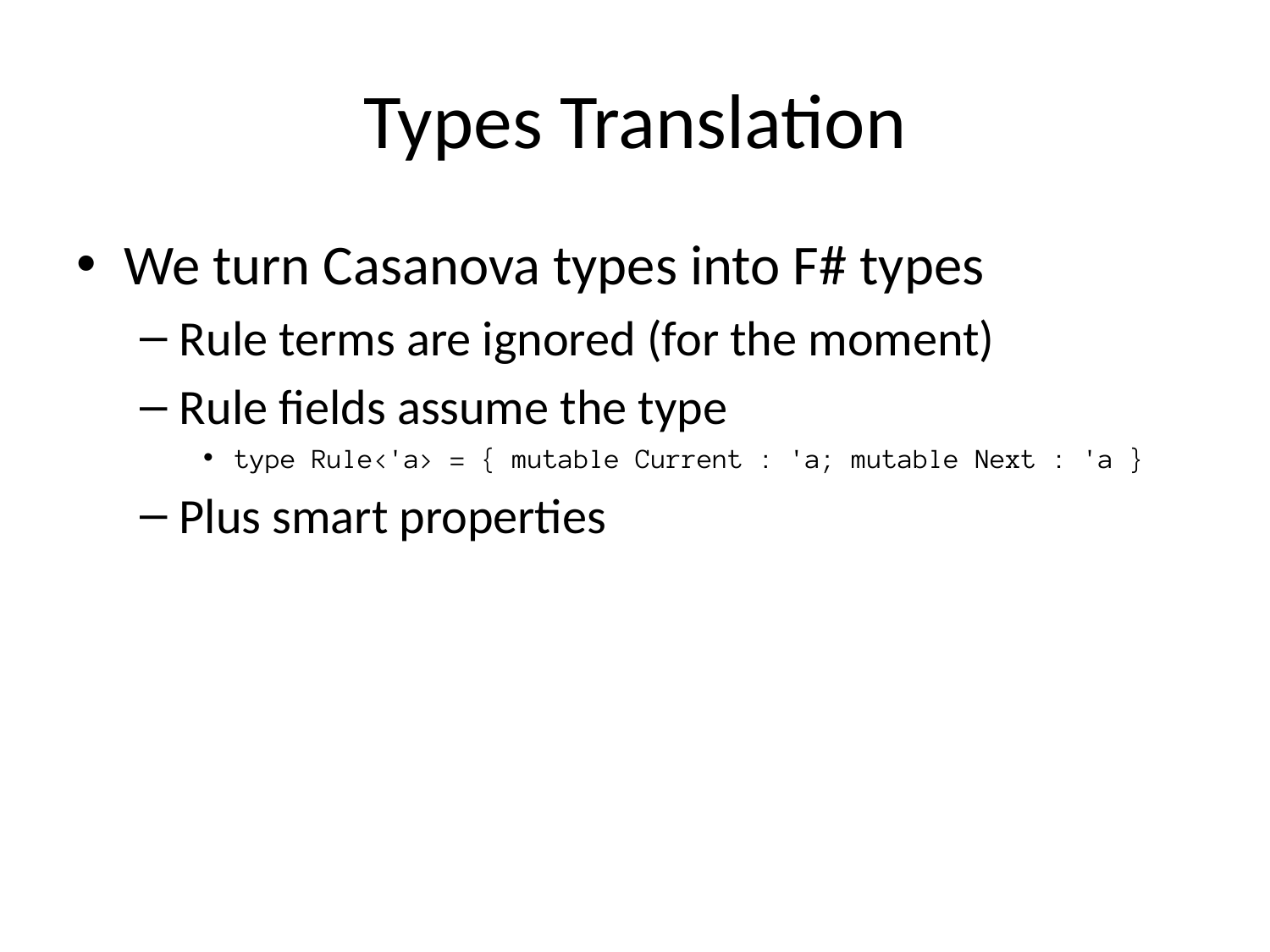

# Types Translation
We turn Casanova types into F# types
Rule terms are ignored (for the moment)
Rule fields assume the type
type Rule<'a> = { mutable Current : 'a; mutable Next : 'a }
Plus smart properties